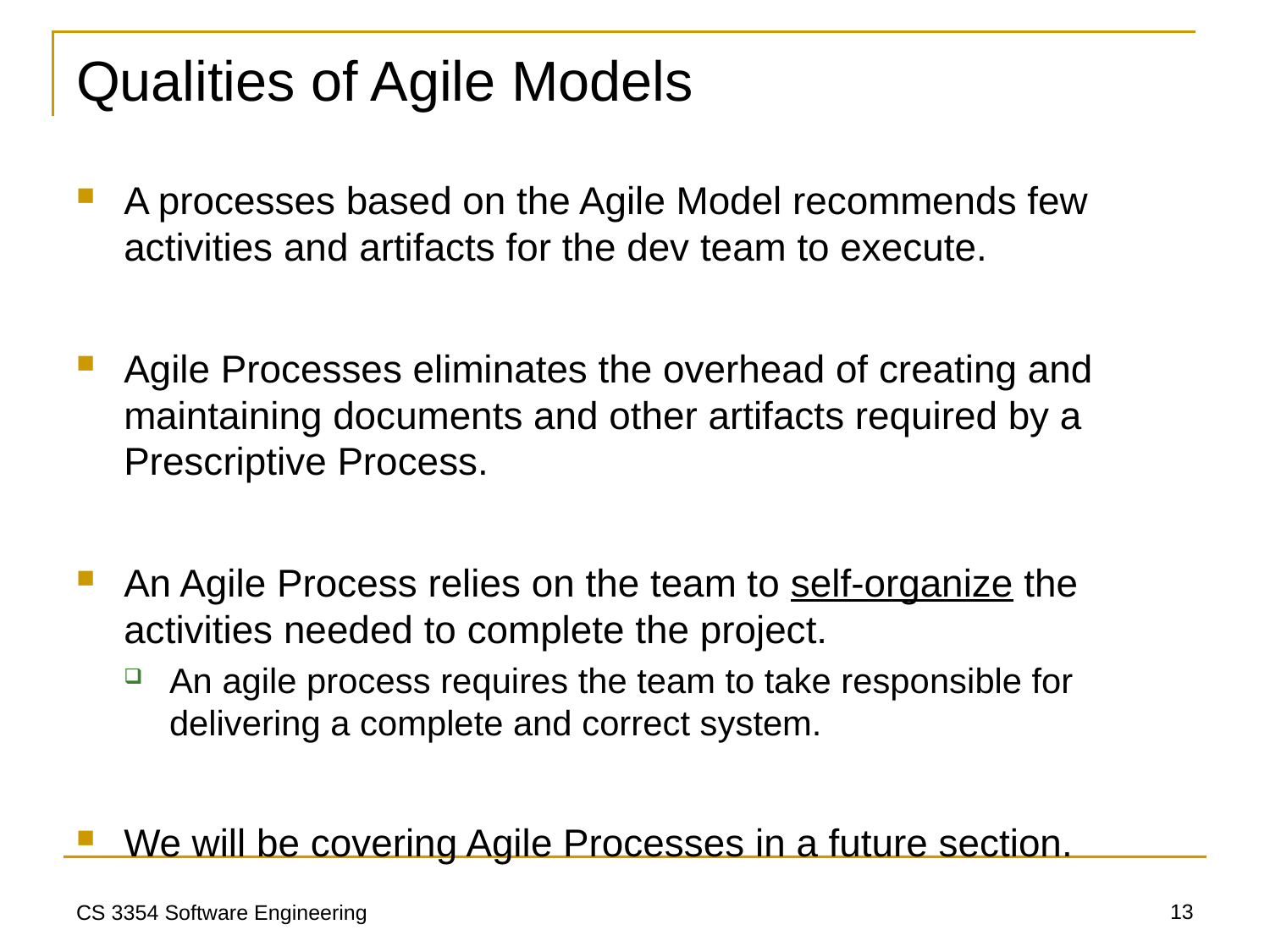

# Qualities of Agile Models
A processes based on the Agile Model recommends few activities and artifacts for the dev team to execute.

Agile Processes eliminates the overhead of creating and maintaining documents and other artifacts required by a Prescriptive Process.

An Agile Process relies on the team to self-organize the activities needed to complete the project.
An agile process requires the team to take responsible for delivering a complete and correct system.

We will be covering Agile Processes in a future section.
13
CS 3354 Software Engineering